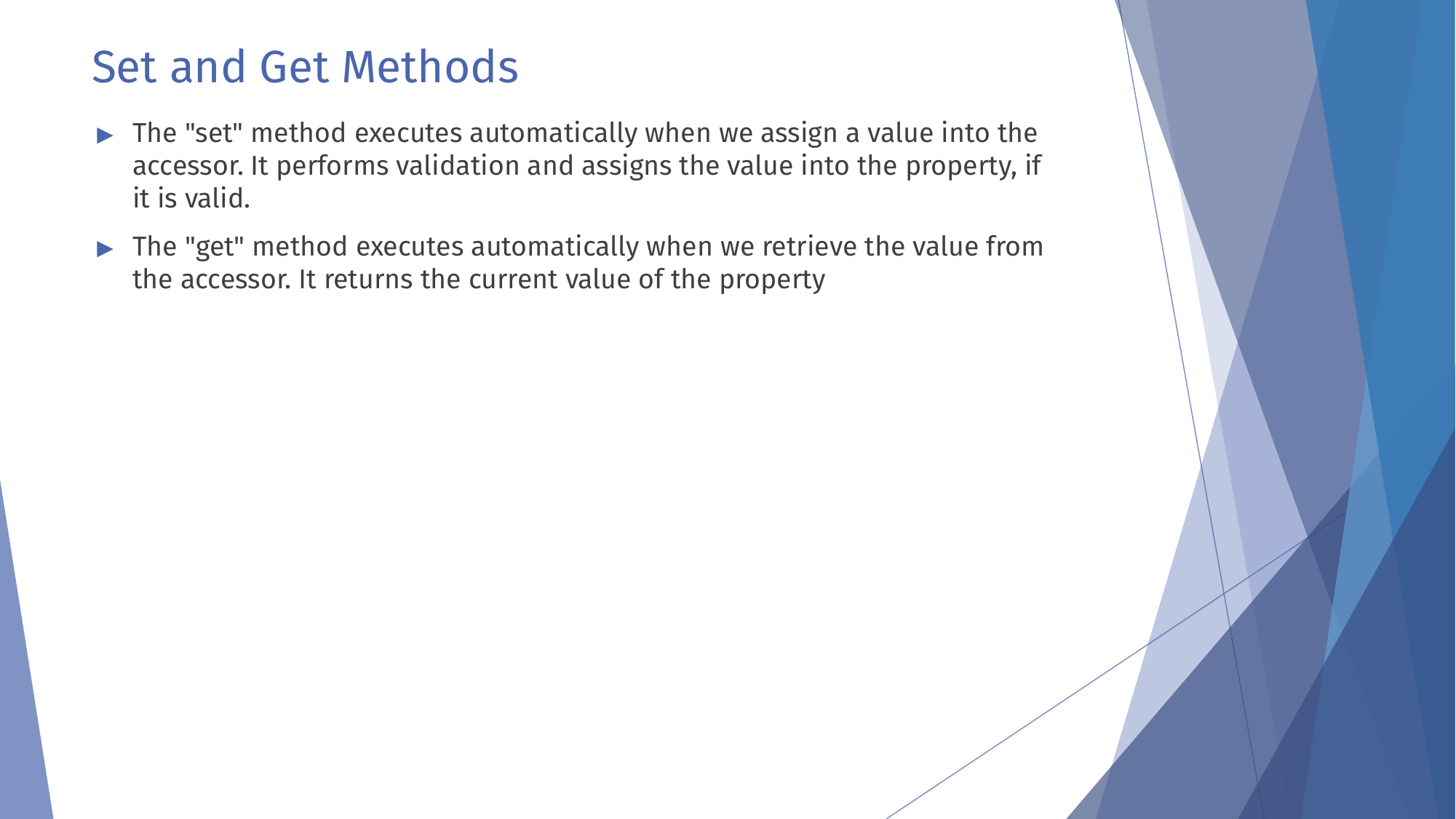

# Set and Get Methods
The "set" method executes automatically when we assign a value into the accessor. It performs validation and assigns the value into the property, if it is valid.
The "get" method executes automatically when we retrieve the value from the accessor. It returns the current value of the property